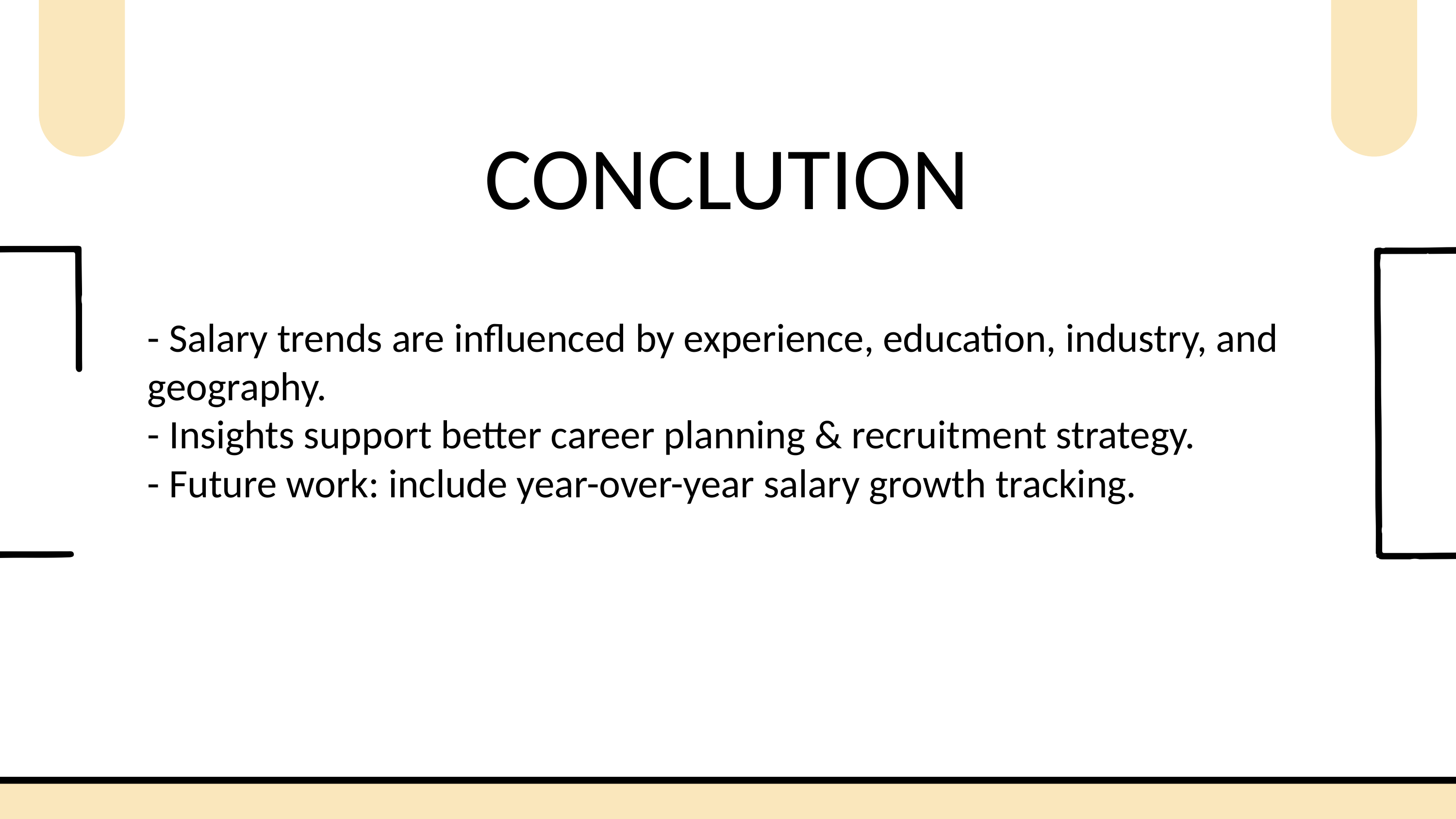

CONCLUTION

- Salary trends are influenced by experience, education, industry, and geography.
- Insights support better career planning & recruitment strategy.
- Future work: include year-over-year salary growth tracking.